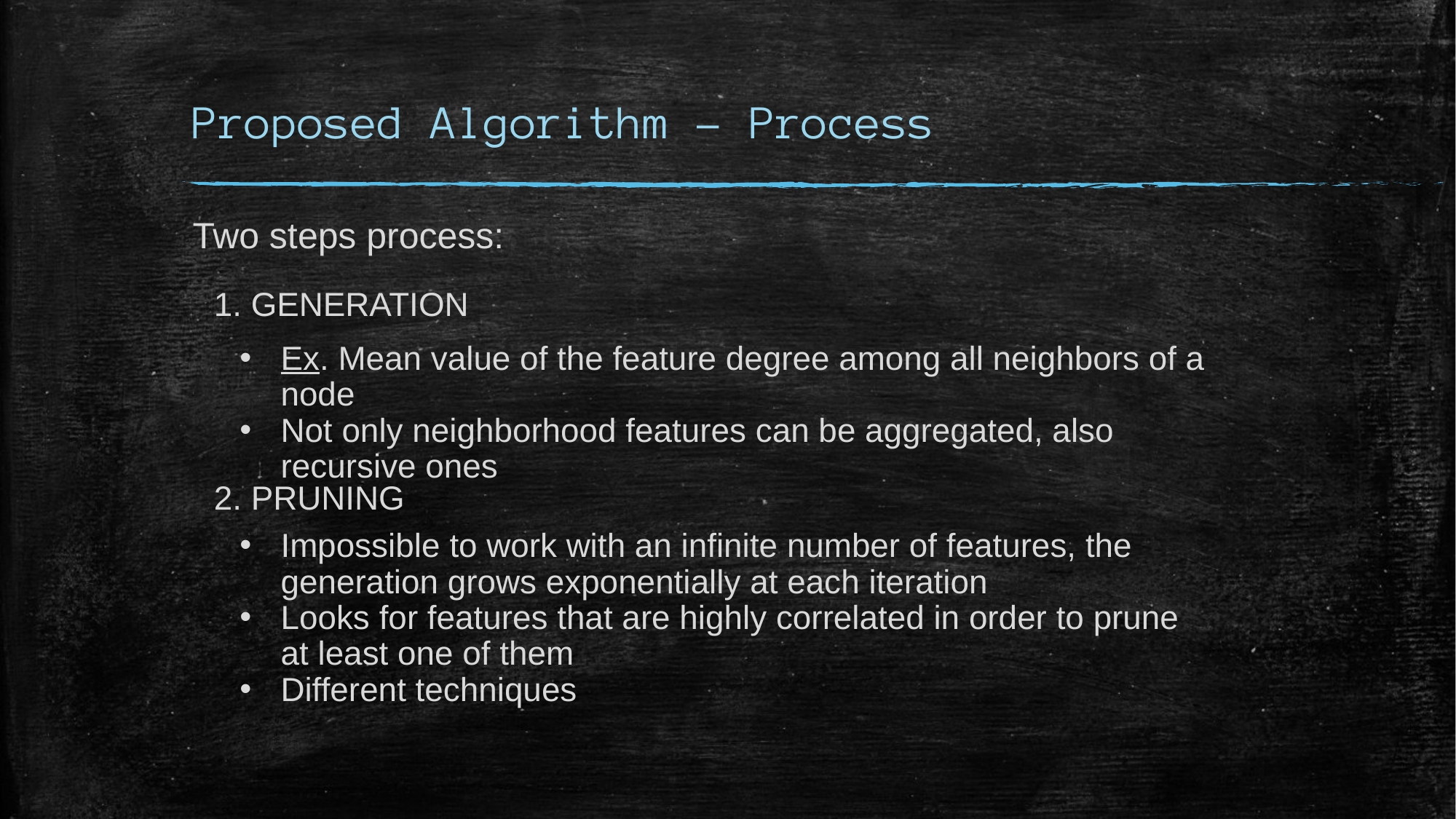

# Proposed Algorithm - Process
Two steps process:
1. GENERATION
Ex. Mean value of the feature degree among all neighbors of a node
Not only neighborhood features can be aggregated, also recursive ones
2. PRUNING
Impossible to work with an infinite number of features, the generation grows exponentially at each iteration
Looks for features that are highly correlated in order to prune at least one of them
Different techniques